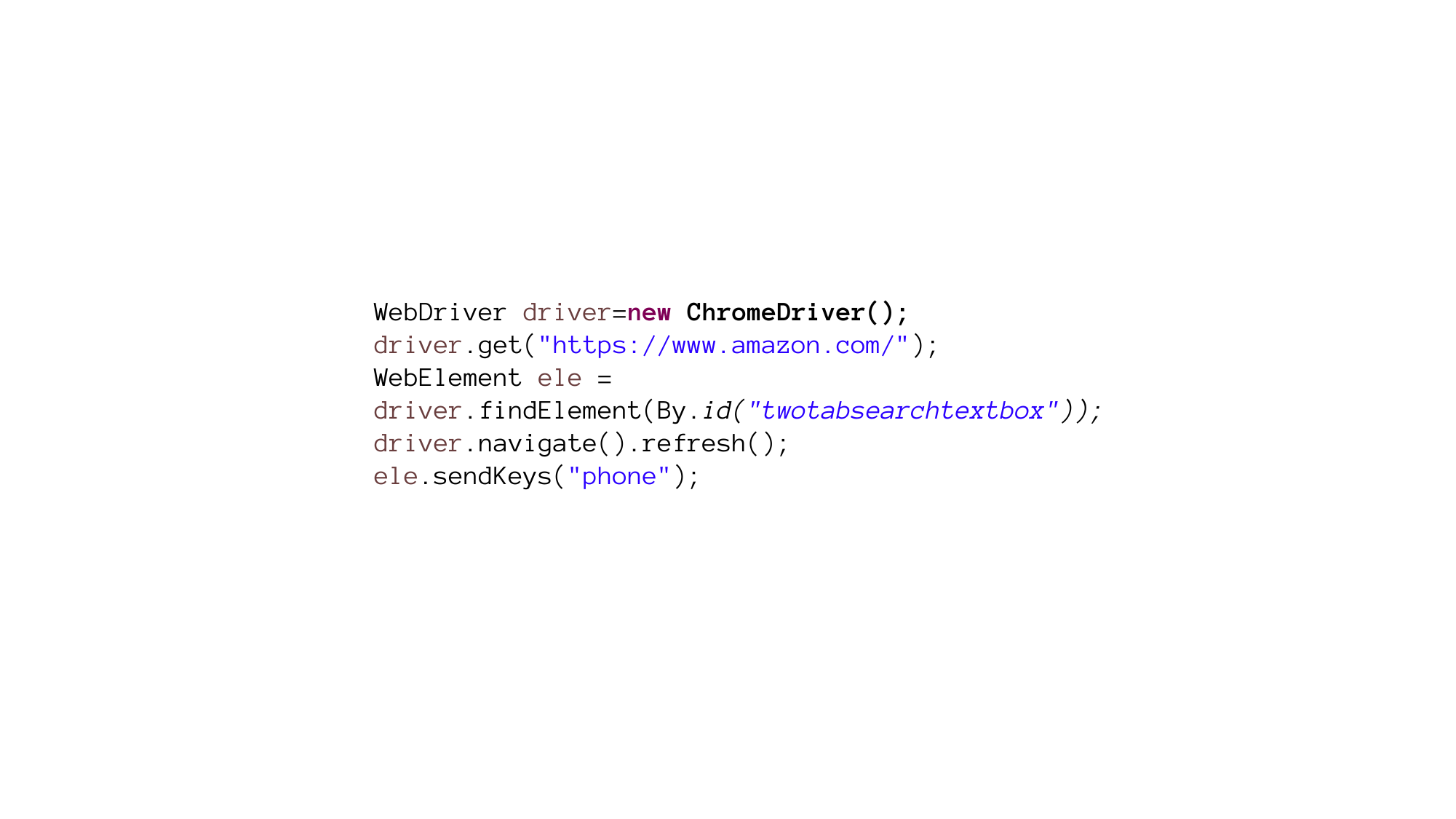

#
WebDriver driver=new ChromeDriver();
driver.get("https://www.amazon.com/");
WebElement ele = driver.findElement(By.id("twotabsearchtextbox"));
driver.navigate().refresh();
ele.sendKeys("phone");